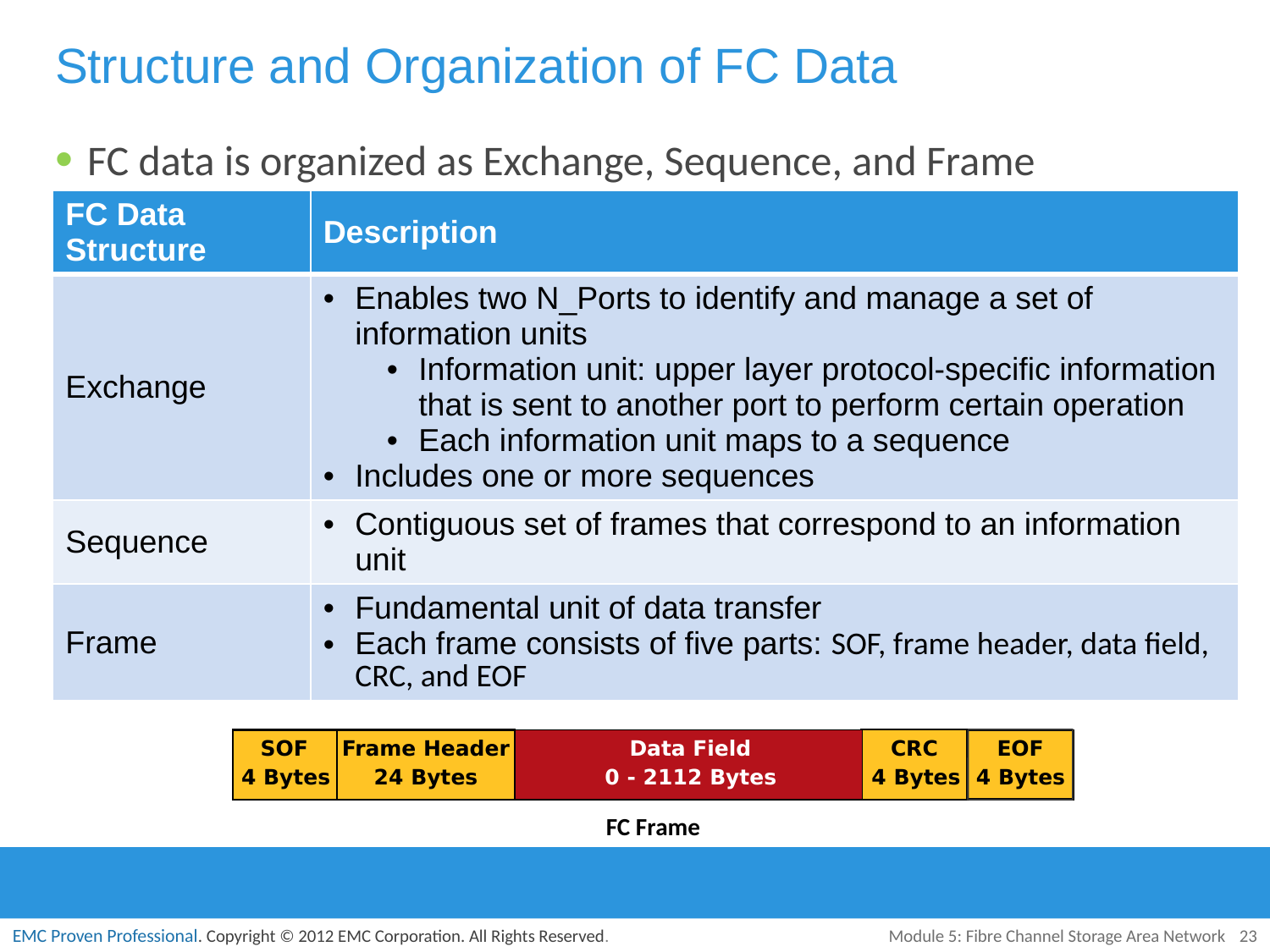

# Structure and Organization of FC Data
FC data is organized as Exchange, Sequence, and Frame
| FC Data Structure | Description |
| --- | --- |
| Exchange | Enables two N\_Ports to identify and manage a set of information units Information unit: upper layer protocol-specific information that is sent to another port to perform certain operation Each information unit maps to a sequence Includes one or more sequences |
| Sequence | Contiguous set of frames that correspond to an information unit |
| Frame | Fundamental unit of data transfer Each frame consists of five parts: SOF, frame header, data field, CRC, and EOF |

SOF
Frame Header
Data Field
CRC
EOF
4 Bytes
24 Bytes
0 - 2112 Bytes
4 Bytes
4 Bytes
FC Frame
Module 5: Fibre Channel Storage Area Network
23